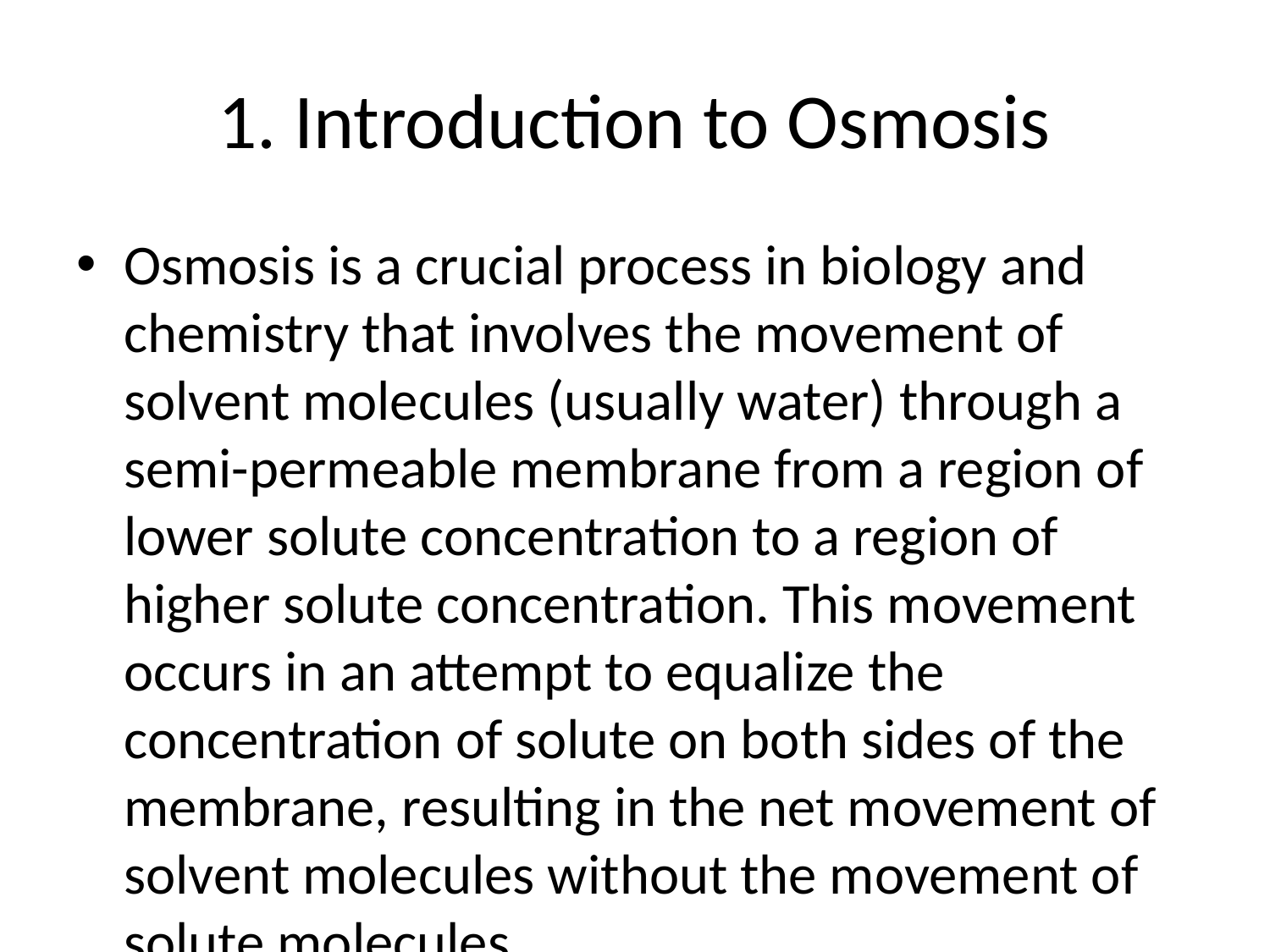

# 1. Introduction to Osmosis
Osmosis is a crucial process in biology and chemistry that involves the movement of solvent molecules (usually water) through a semi-permeable membrane from a region of lower solute concentration to a region of higher solute concentration. This movement occurs in an attempt to equalize the concentration of solute on both sides of the membrane, resulting in the net movement of solvent molecules without the movement of solute molecules.

The driving force behind osmosis is the difference in solute concentration between the two sides of the membrane. This difference creates a concentration gradient that leads to the movement of water across the membrane. The semi-permeable nature of the membrane allows only certain molecules, such as water, to pass through while blocking larger solute molecules.

Osmosis plays a vital role in biological systems, such as in the absorption of water and nutrients by plant roots, the regulation of water balance in animal cells, and the preservation of cell structure and integrity. It is also used in various industrial processes, such as water purification and desalination.

An essential concept related to osmosis is osmotic pressure, which is the pressure required to prevent the movement of water across a semi-permeable membrane. Osmotic pressure is dependent on the concentration of solute particles in a solution and is governed by equations such as van 't Hoff's law.

In summary, osmosis is a fundamental process that is crucial for maintaining the balance of water and solutes in biological and chemical systems. It involves the movement of water across a semi-permeable membrane driven by differences in solute concentration, with important implications for numerous biological, chemical, and industrial applications.